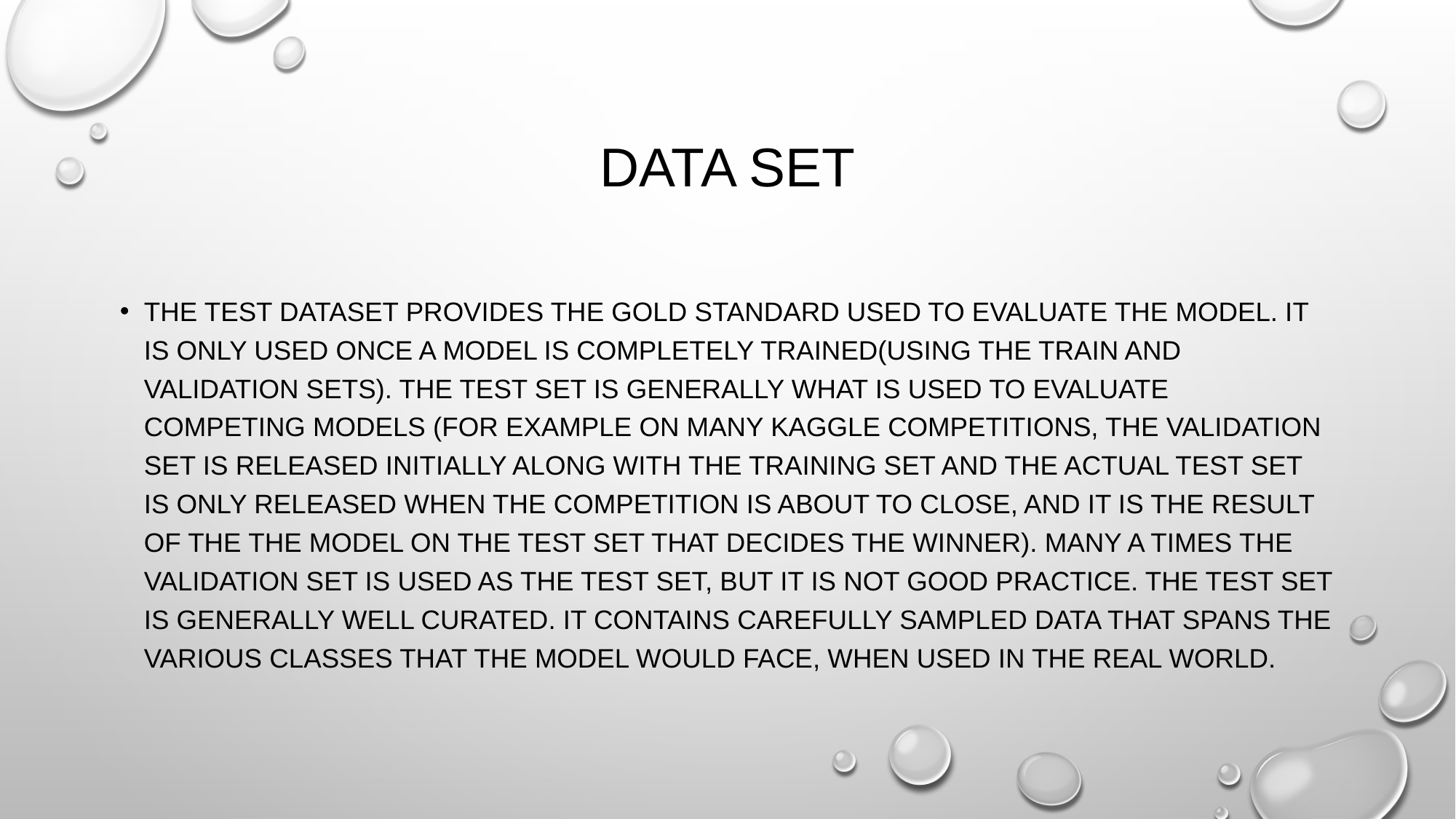

# Data set
The Test dataset provides the gold standard used to evaluate the model. It is only used once a model is completely trained(using the train and validation sets). The test set is generally what is used to evaluate competing models (For example on many Kaggle competitions, the validation set is released initially along with the training set and the actual test set is only released when the competition is about to close, and it is the result of the the model on the Test set that decides the winner). Many a times the validation set is used as the test set, but it is not good practice. The test set is generally well curated. It contains carefully sampled data that spans the various classes that the model would face, when used in the real world.